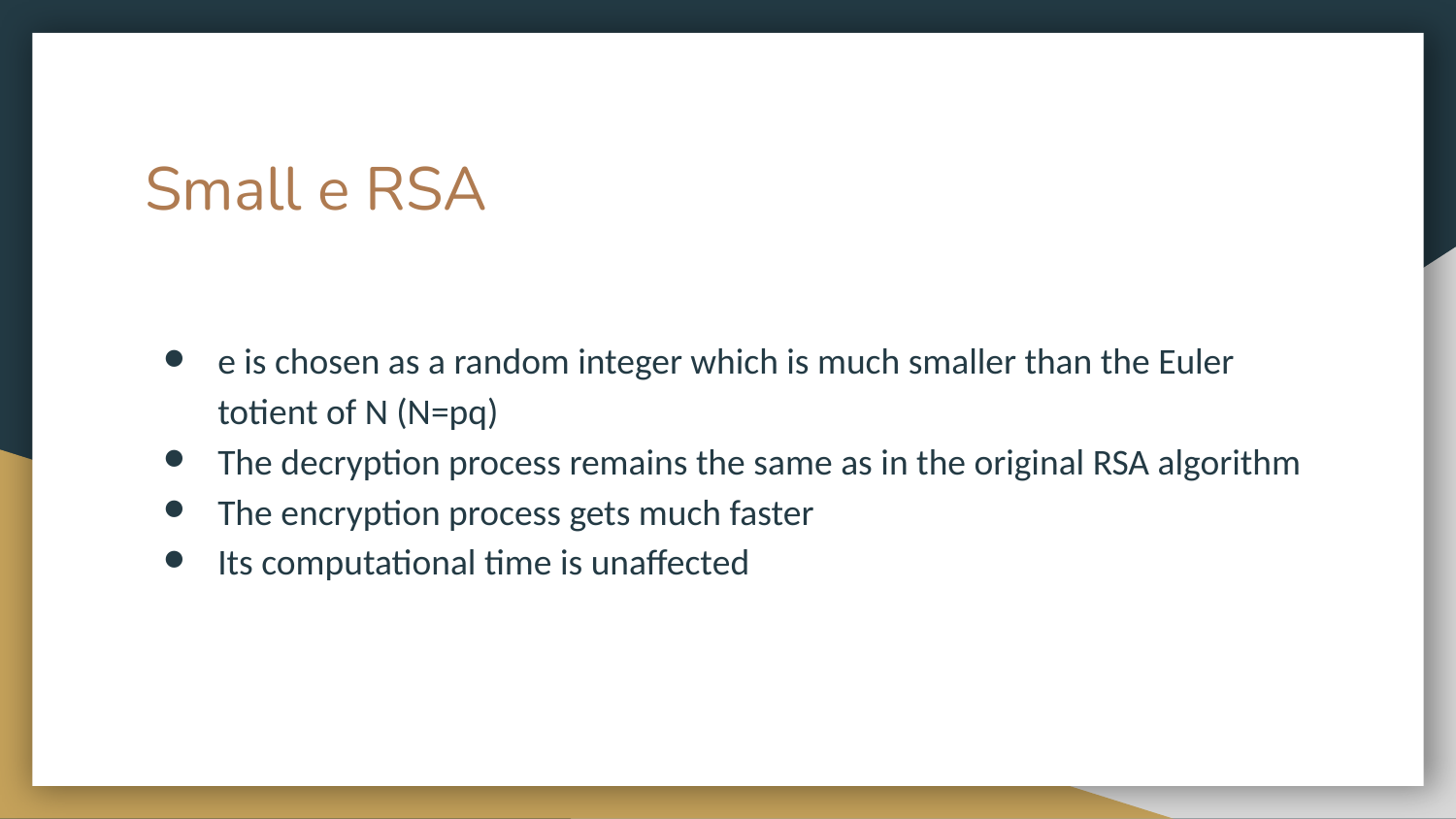

# Small e RSA
e is chosen as a random integer which is much smaller than the Euler totient of N (N=pq)
The decryption process remains the same as in the original RSA algorithm
The encryption process gets much faster
Its computational time is unaffected